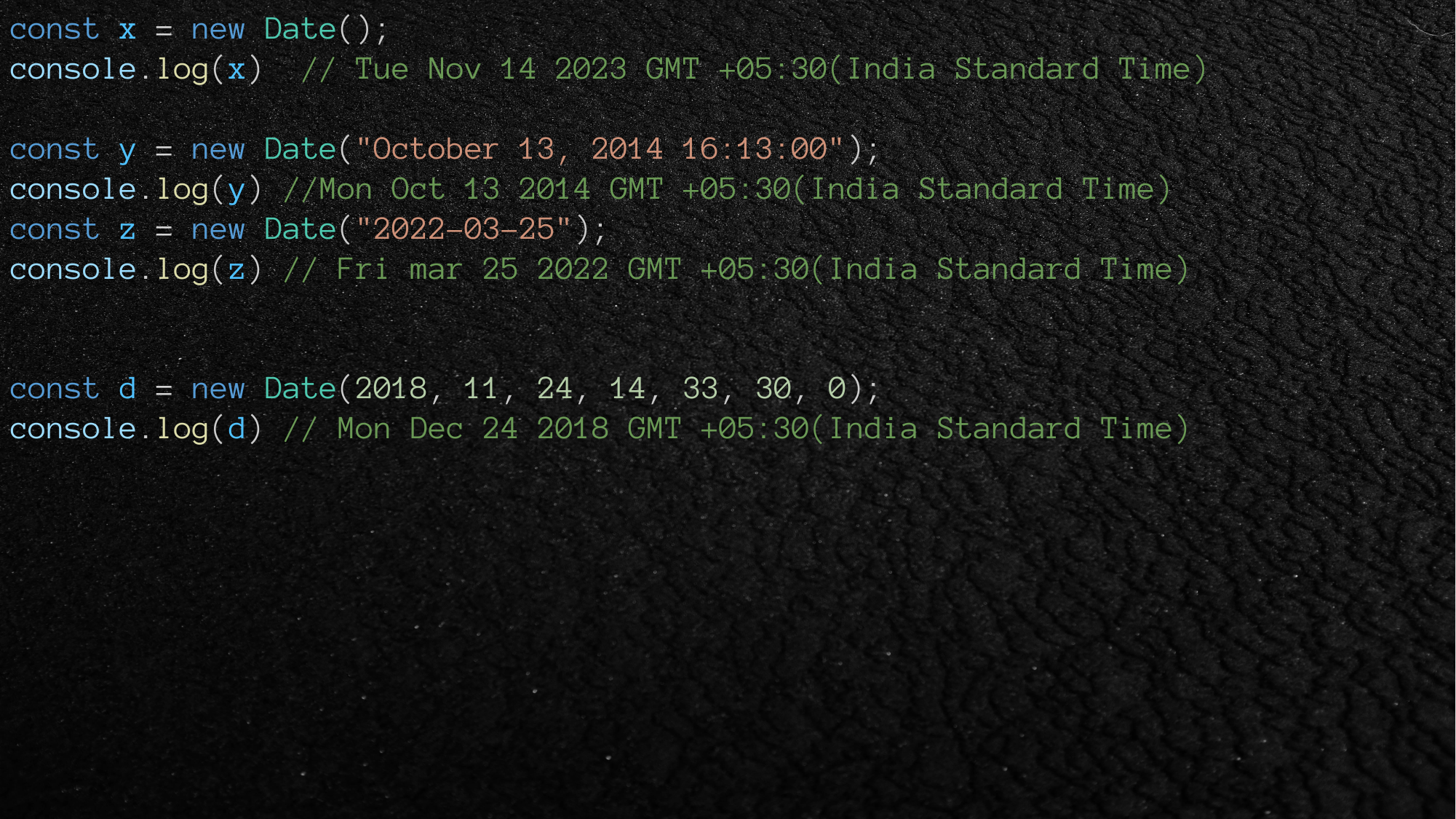

const x = new Date();
console.log(x)  // Tue Nov 14 2023 GMT +05:30(India Standard Time)
const y = new Date("October 13, 2014 16:13:00");
console.log(y) //Mon Oct 13 2014 GMT +05:30(India Standard Time)
const z = new Date("2022-03-25");
console.log(z) // Fri mar 25 2022 GMT +05:30(India Standard Time)
const d = new Date(2018, 11, 24, 14, 33, 30, 0);
console.log(d) // Mon Dec 24 2018 GMT +05:30(India Standard Time)